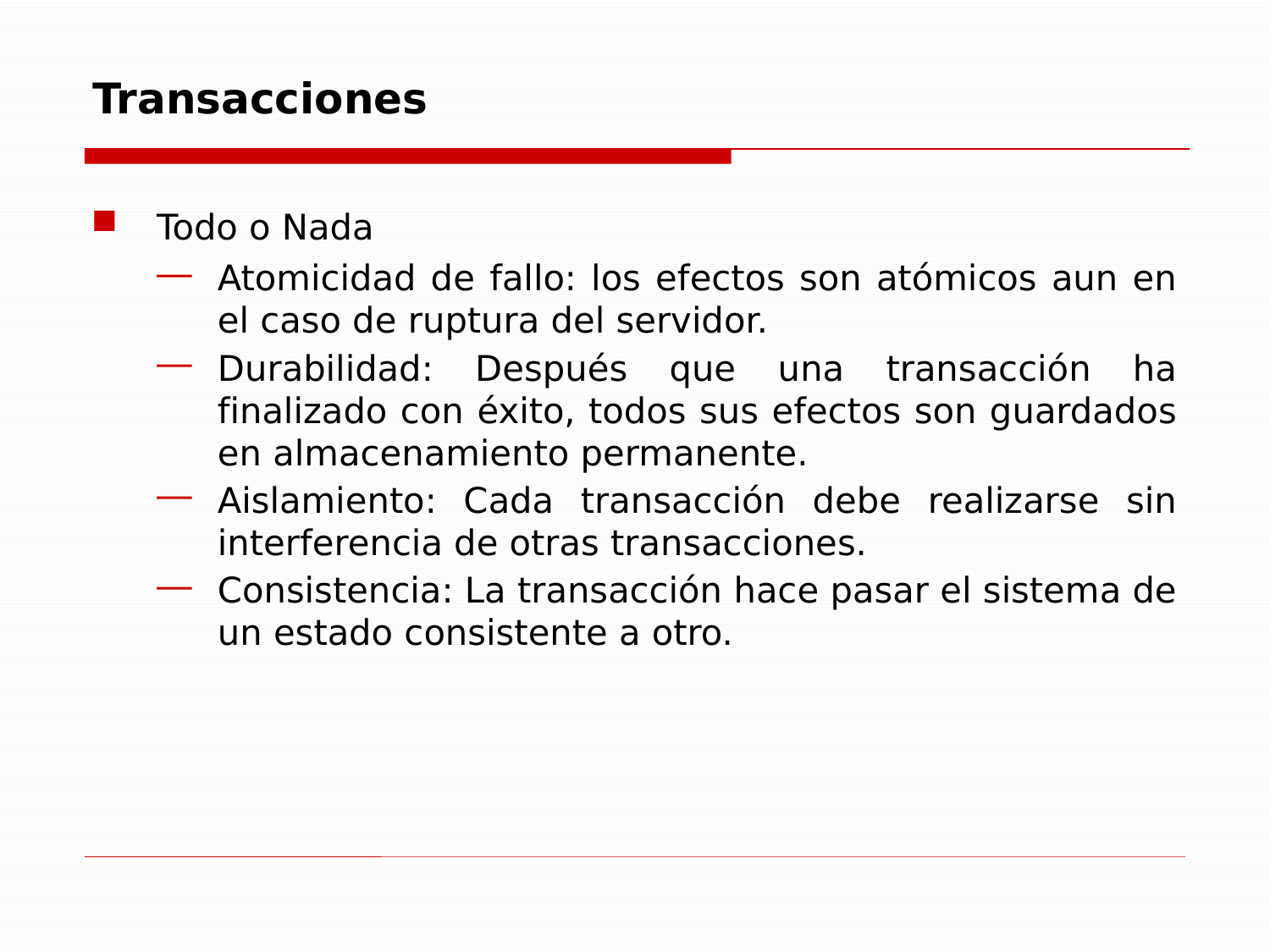

# Transacciones
Todo o Nada
Atomicidad de fallo: los efectos son atómicos aun en el caso de ruptura del servidor.
Durabilidad: Después que una transacción ha finalizado con éxito, todos sus efectos son guardados en almacenamiento permanente.
Aislamiento: Cada transacción debe realizarse sin interferencia de otras transacciones.
Consistencia: La transacción hace pasar el sistema de un estado consistente a otro.